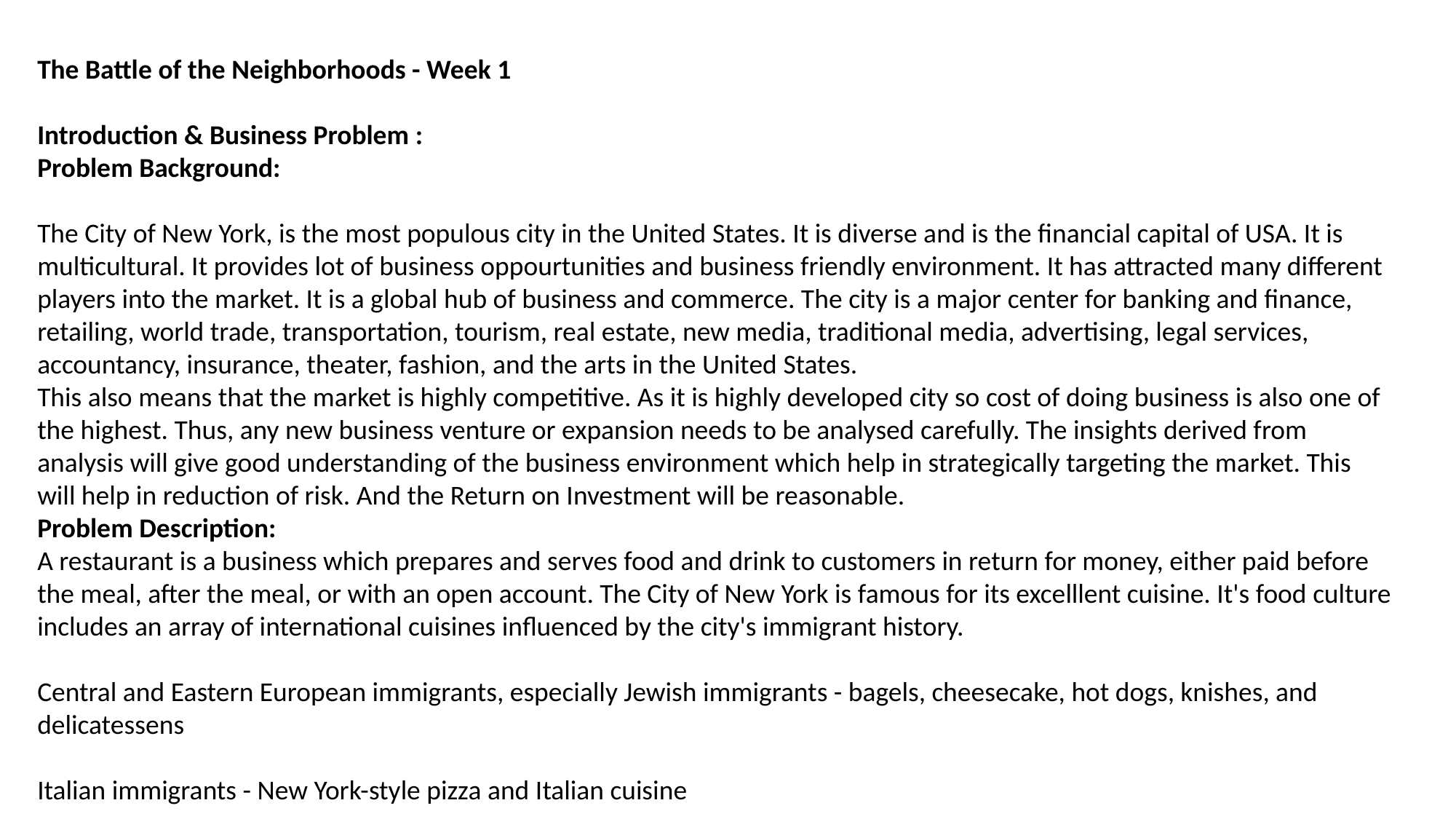

The Battle of the Neighborhoods - Week 1

Introduction & Business Problem :
Problem Background:

The City of New York, is the most populous city in the United States. It is diverse and is the financial capital of USA. It is multicultural. It provides lot of business oppourtunities and business friendly environment. It has attracted many different players into the market. It is a global hub of business and commerce. The city is a major center for banking and finance, retailing, world trade, transportation, tourism, real estate, new media, traditional media, advertising, legal services, accountancy, insurance, theater, fashion, and the arts in the United States.
This also means that the market is highly competitive. As it is highly developed city so cost of doing business is also one of the highest. Thus, any new business venture or expansion needs to be analysed carefully. The insights derived from analysis will give good understanding of the business environment which help in strategically targeting the market. This will help in reduction of risk. And the Return on Investment will be reasonable.
Problem Description:
A restaurant is a business which prepares and serves food and drink to customers in return for money, either paid before the meal, after the meal, or with an open account. The City of New York is famous for its excelllent cuisine. It's food culture includes an array of international cuisines influenced by the city's immigrant history.
Central and Eastern European immigrants, especially Jewish immigrants - bagels, cheesecake, hot dogs, knishes, and delicatessens
Italian immigrants - New York-style pizza and Italian cuisine